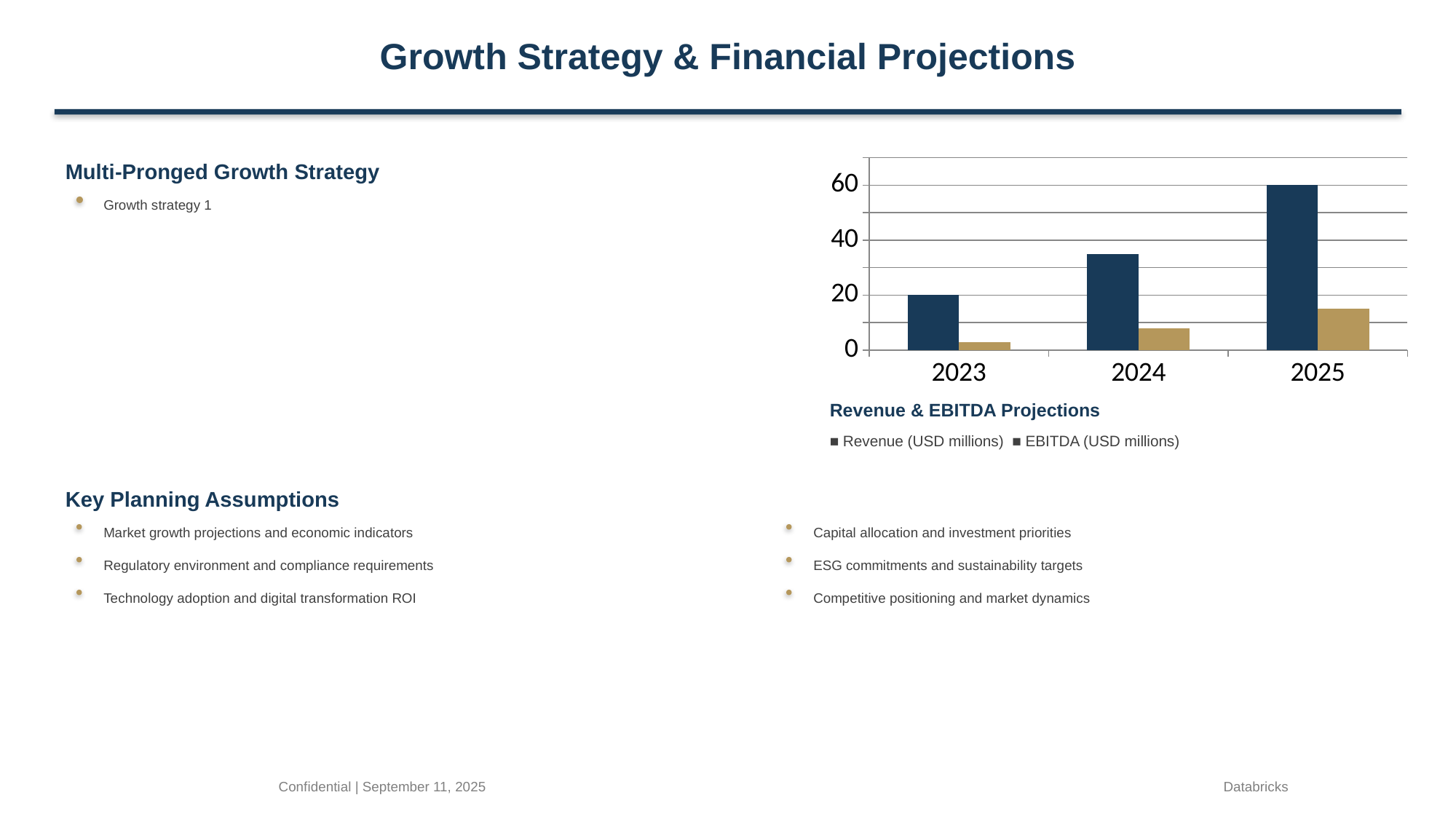

Growth Strategy & Financial Projections

Multi-Pronged Growth Strategy

### Chart

| Category | Revenue (USD millions) | EBITDA (USD millions) |
|---|---|---|
| 2023 | 20.0 | 3.0 |
| 2024 | 35.0 | 8.0 |
| 2025 | 60.0 | 15.0 |
Growth strategy 1

Revenue & EBITDA Projections
■ Revenue (USD millions)  ■ EBITDA (USD millions)
Key Planning Assumptions
Market growth projections and economic indicators
Capital allocation and investment priorities

Regulatory environment and compliance requirements
ESG commitments and sustainability targets

Technology adoption and digital transformation ROI
Competitive positioning and market dynamics

Confidential | September 11, 2025
Databricks